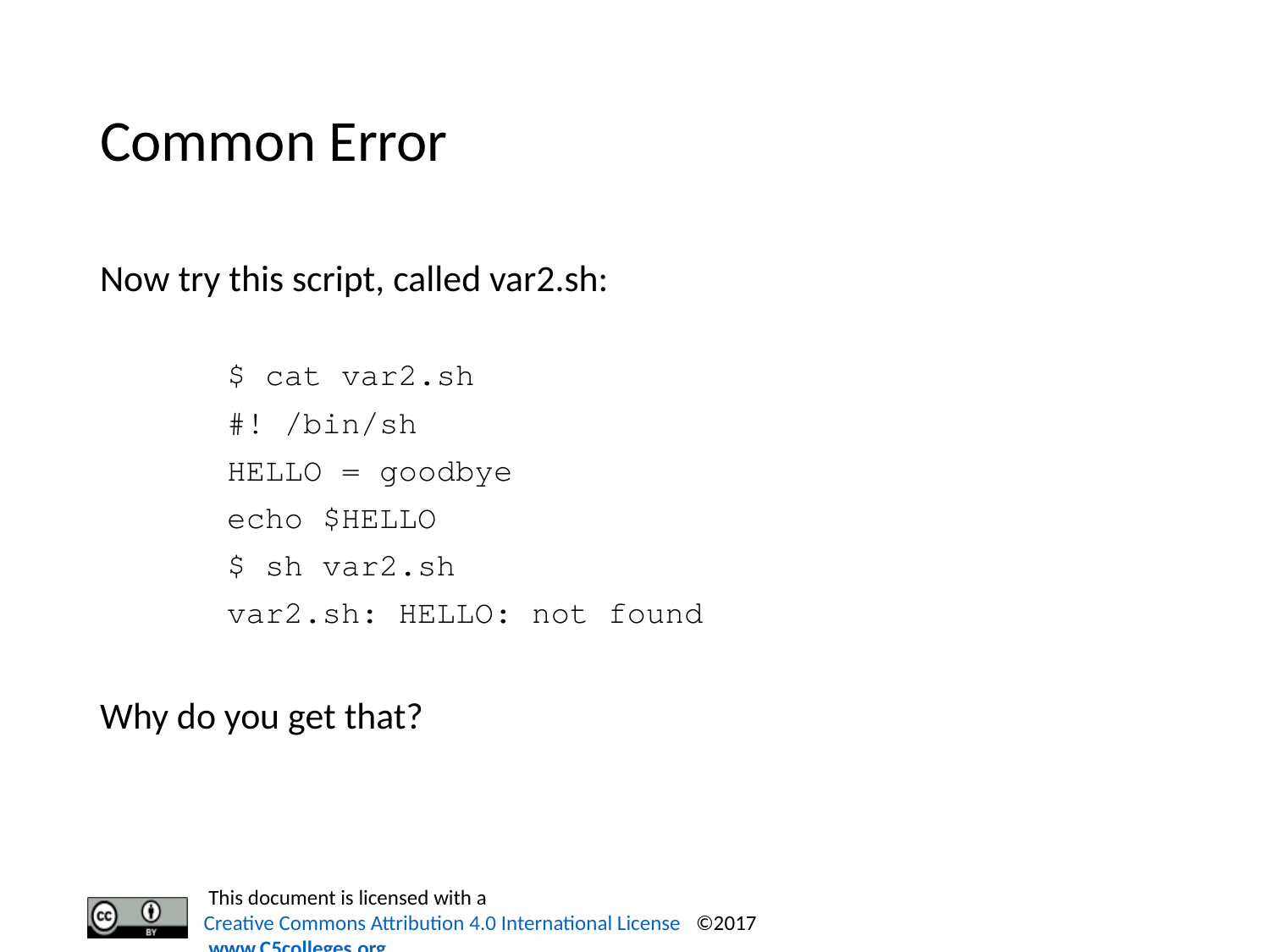

# Common Error
Now try this script, called var2.sh:
 	$ cat var2.sh
	#! /bin/sh
	HELLO = goodbye
	echo $HELLO
	$ sh var2.sh
 	var2.sh: HELLO: not found

Why do you get that?